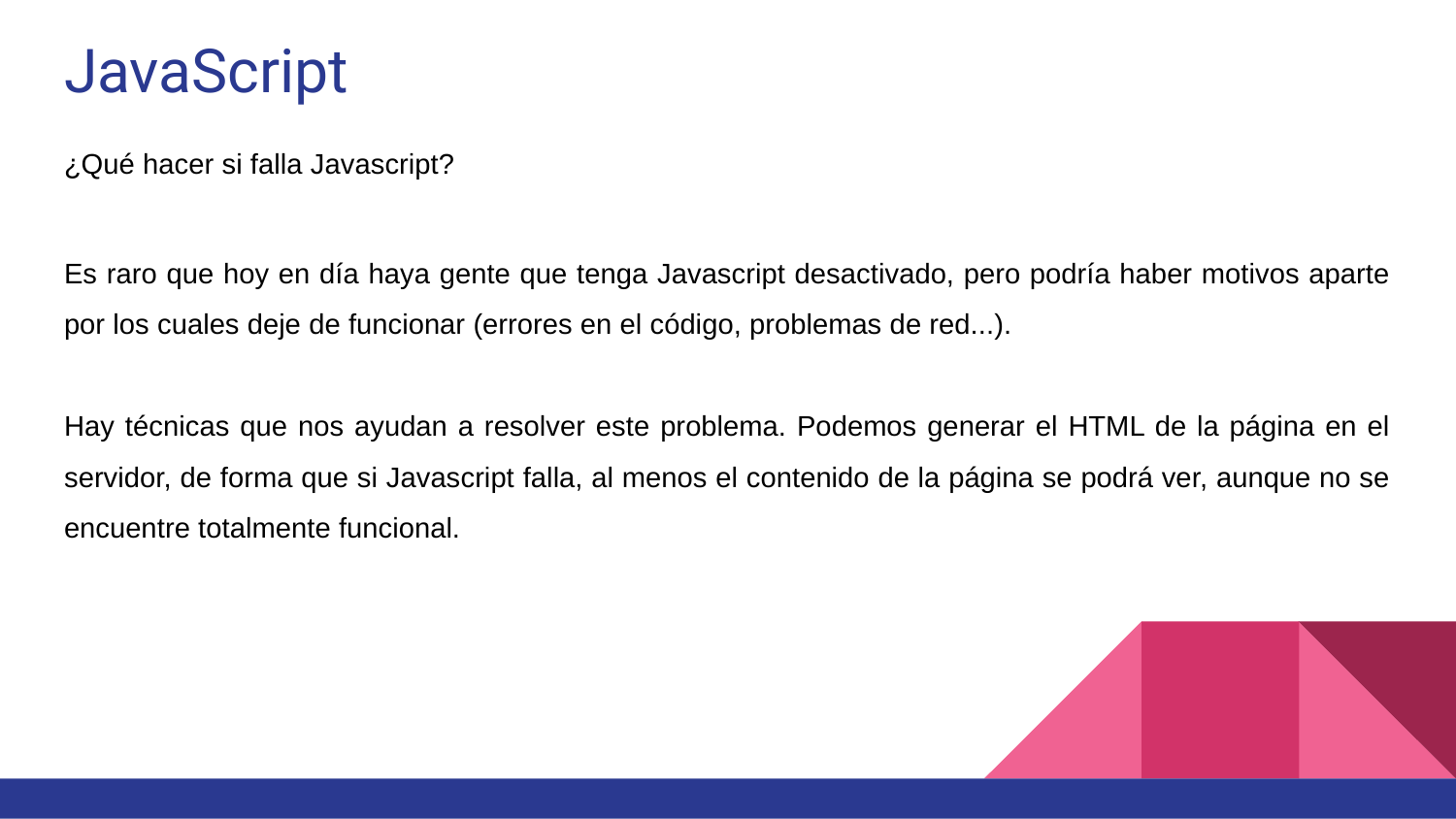

# JavaScript
¿Qué hacer si falla Javascript?

Es raro que hoy en día haya gente que tenga Javascript desactivado, pero podría haber motivos aparte por los cuales deje de funcionar (errores en el código, problemas de red...).

Hay técnicas que nos ayudan a resolver este problema. Podemos generar el HTML de la página en el servidor, de forma que si Javascript falla, al menos el contenido de la página se podrá ver, aunque no se encuentre totalmente funcional.